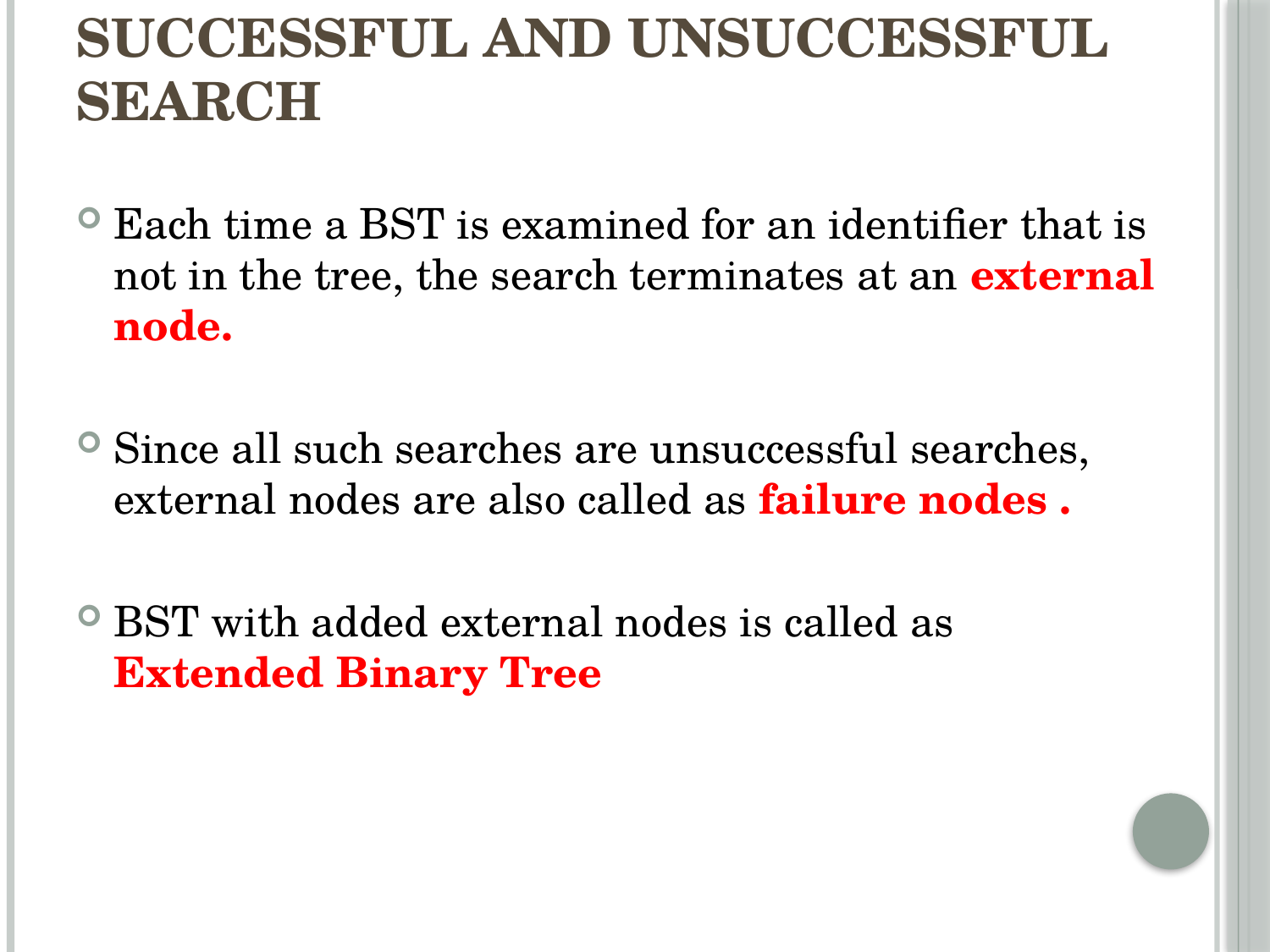

# Successful and Unsuccessful Search
Each time a BST is examined for an identifier that is not in the tree, the search terminates at an external node.

Since all such searches are unsuccessful searches, external nodes are also called as failure nodes .

BST with added external nodes is called as Extended Binary Tree